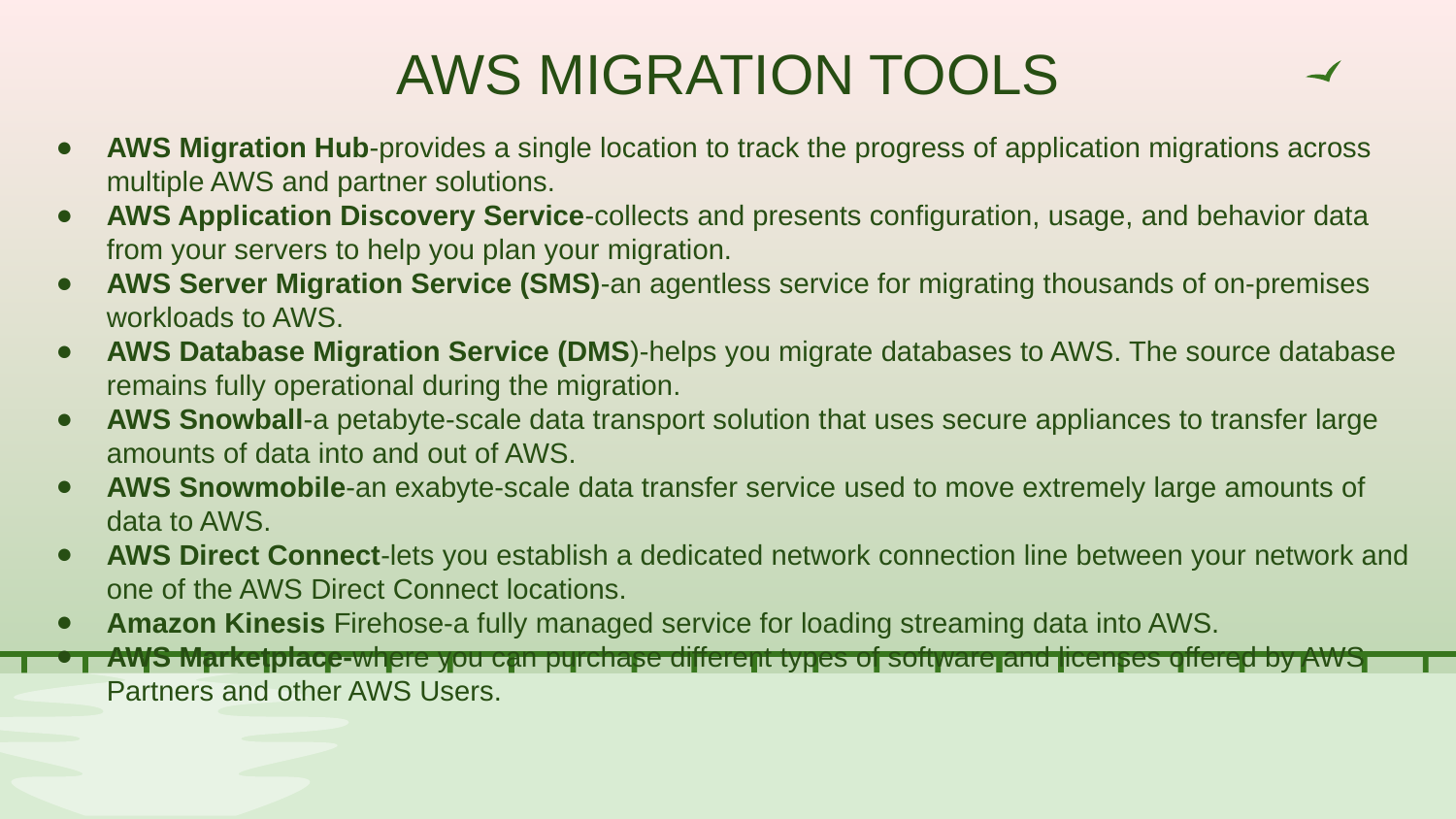

# AWS MIGRATION TOOLS
AWS Migration Hub-provides a single location to track the progress of application migrations across multiple AWS and partner solutions.
AWS Application Discovery Service-collects and presents configuration, usage, and behavior data from your servers to help you plan your migration.
AWS Server Migration Service (SMS)-an agentless service for migrating thousands of on-premises workloads to AWS.
AWS Database Migration Service (DMS)-helps you migrate databases to AWS. The source database remains fully operational during the migration.
AWS Snowball-a petabyte-scale data transport solution that uses secure appliances to transfer large amounts of data into and out of AWS.
AWS Snowmobile-an exabyte-scale data transfer service used to move extremely large amounts of data to AWS.
AWS Direct Connect-lets you establish a dedicated network connection line between your network and one of the AWS Direct Connect locations.
Amazon Kinesis Firehose-a fully managed service for loading streaming data into AWS.
AWS Marketplace-where you can purchase different types of software and licenses offered by AWS Partners and other AWS Users.